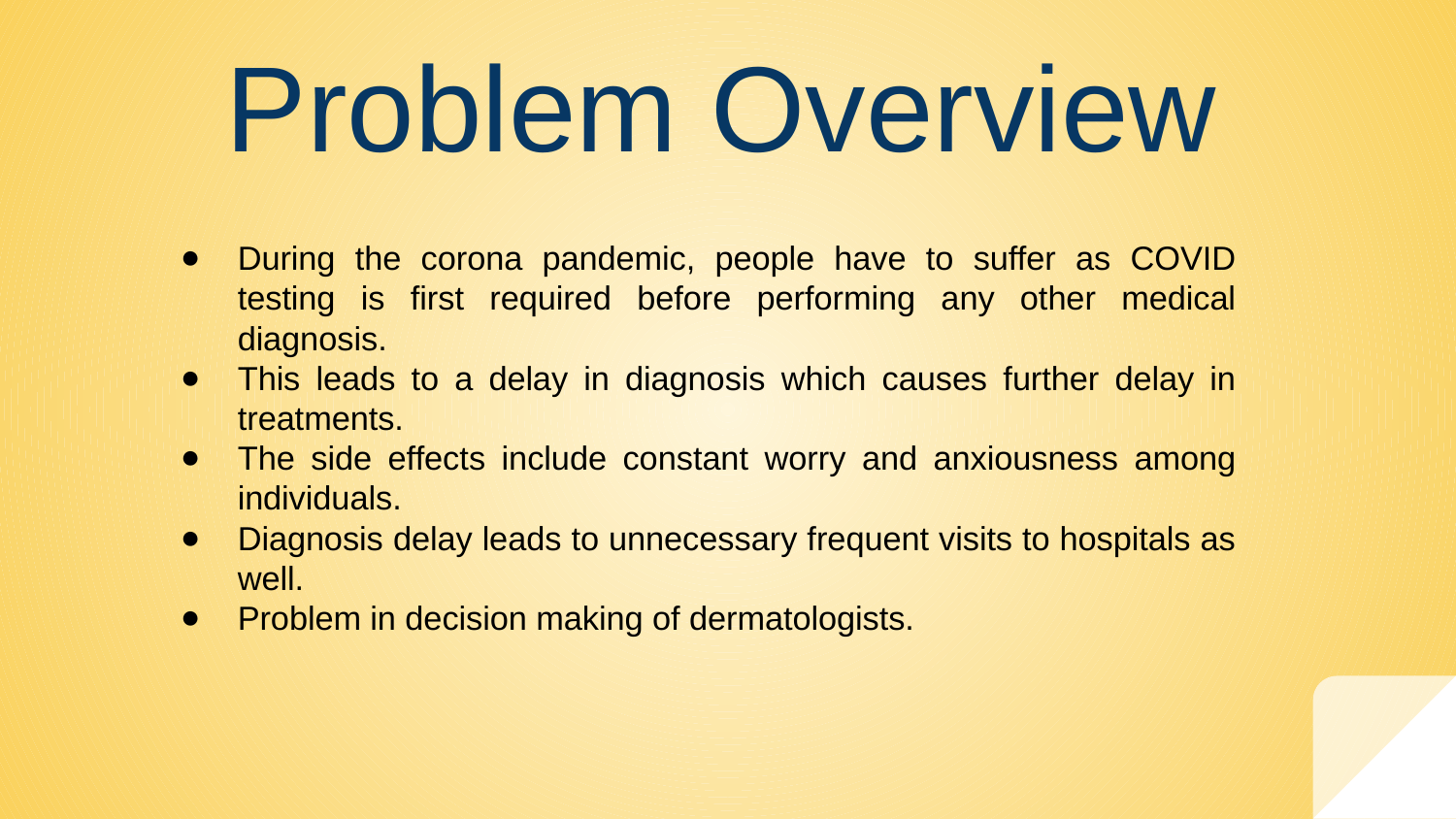

# Problem Overview
During the corona pandemic, people have to suffer as COVID testing is first required before performing any other medical diagnosis.
This leads to a delay in diagnosis which causes further delay in treatments.
The side effects include constant worry and anxiousness among individuals.
Diagnosis delay leads to unnecessary frequent visits to hospitals as well.
Problem in decision making of dermatologists.